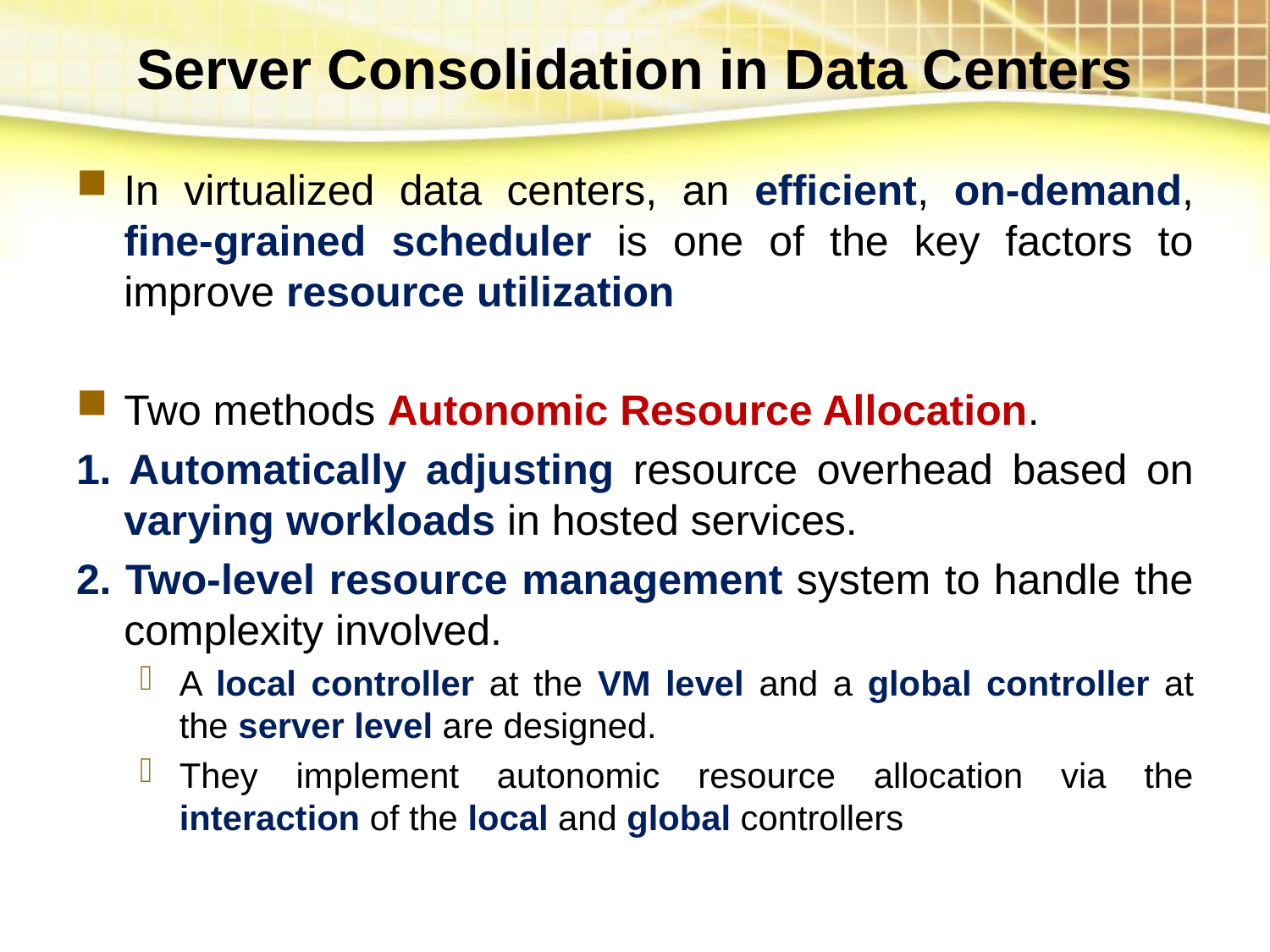

# Server Consolidation in Data Centers
In virtualized data centers, an efficient, on-demand, fine-grained scheduler is one of the key factors to improve resource utilization

Two methods Autonomic Resource Allocation.
1. Automatically adjusting resource overhead based on varying workloads in hosted services.
2. Two-level resource management system to handle the complexity involved.
A local controller at the VM level and a global controller at the server level are designed.
They implement autonomic resource allocation via the interaction of the local and global controllers